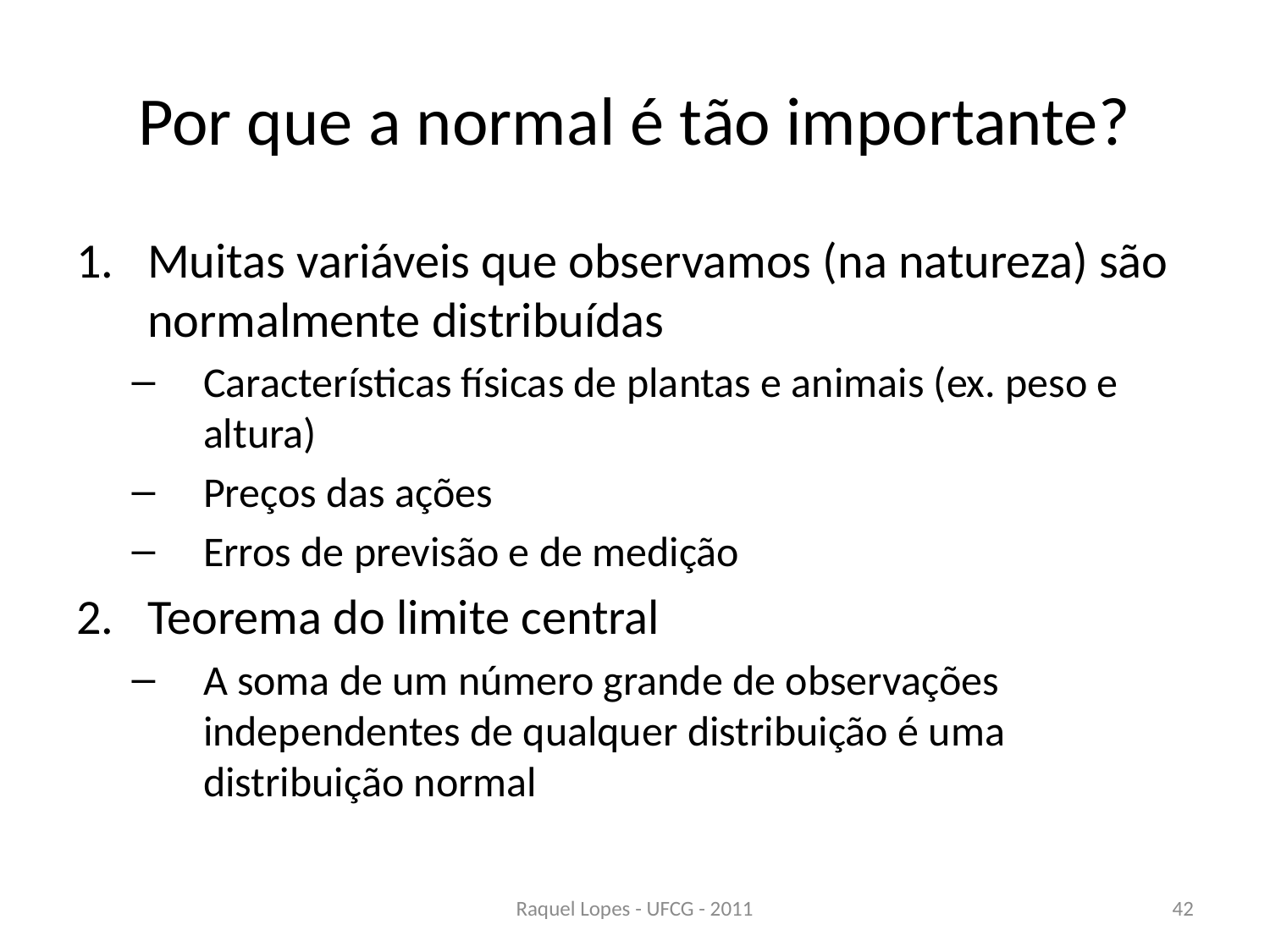

# Por que a normal é tão importante?
Muitas variáveis que observamos (na natureza) são normalmente distribuídas
Características físicas de plantas e animais (ex. peso e altura)
Preços das ações
Erros de previsão e de medição
Teorema do limite central
A soma de um número grande de observações  independentes de qualquer distribuição é uma distribuição normal
Raquel Lopes - UFCG - 2011
42